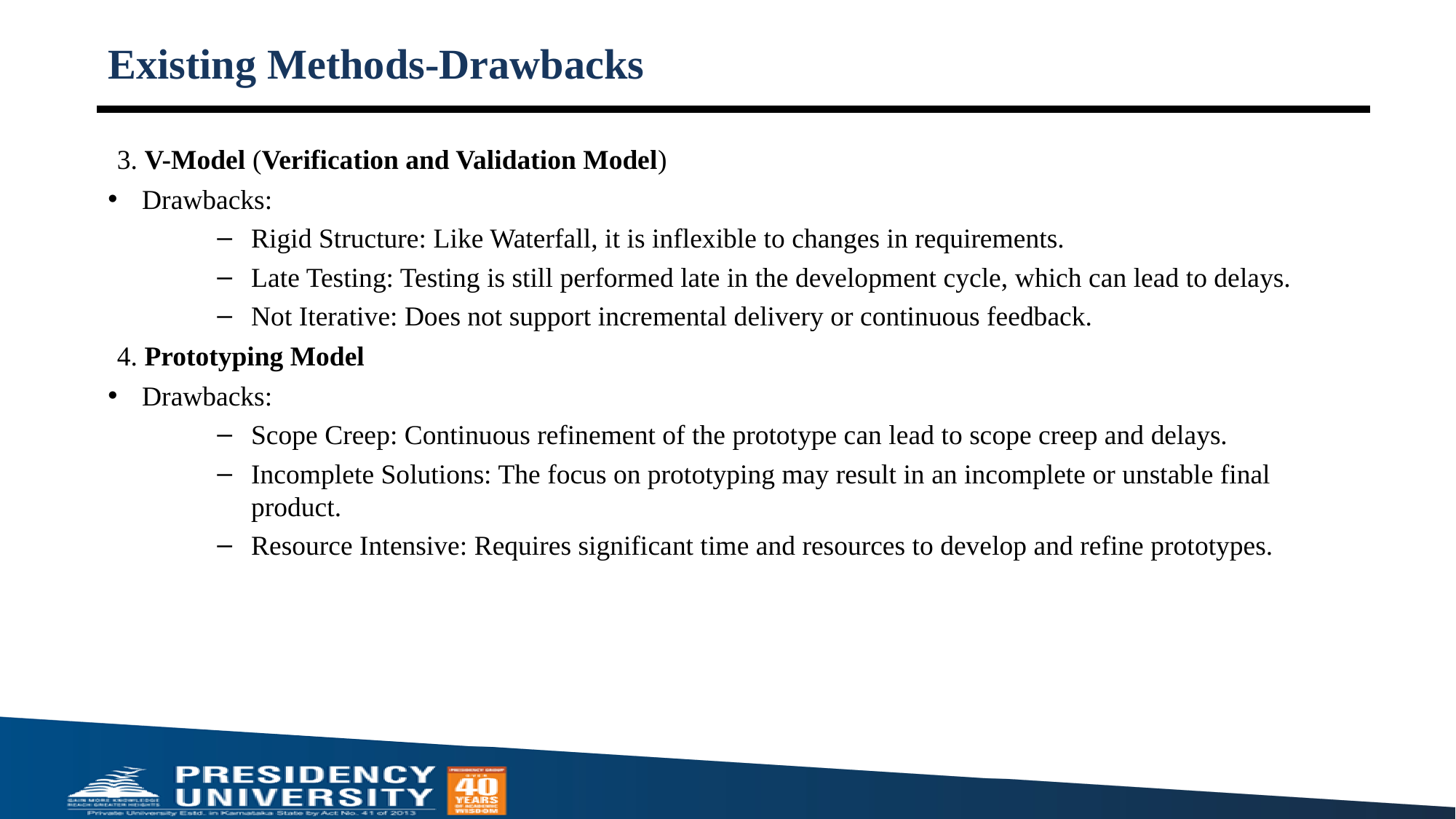

# Existing Methods-Drawbacks
3. V-Model (Verification and Validation Model)
Drawbacks:
Rigid Structure: Like Waterfall, it is inflexible to changes in requirements.
Late Testing: Testing is still performed late in the development cycle, which can lead to delays.
Not Iterative: Does not support incremental delivery or continuous feedback.
4. Prototyping Model
Drawbacks:
Scope Creep: Continuous refinement of the prototype can lead to scope creep and delays.
Incomplete Solutions: The focus on prototyping may result in an incomplete or unstable final product.
Resource Intensive: Requires significant time and resources to develop and refine prototypes.